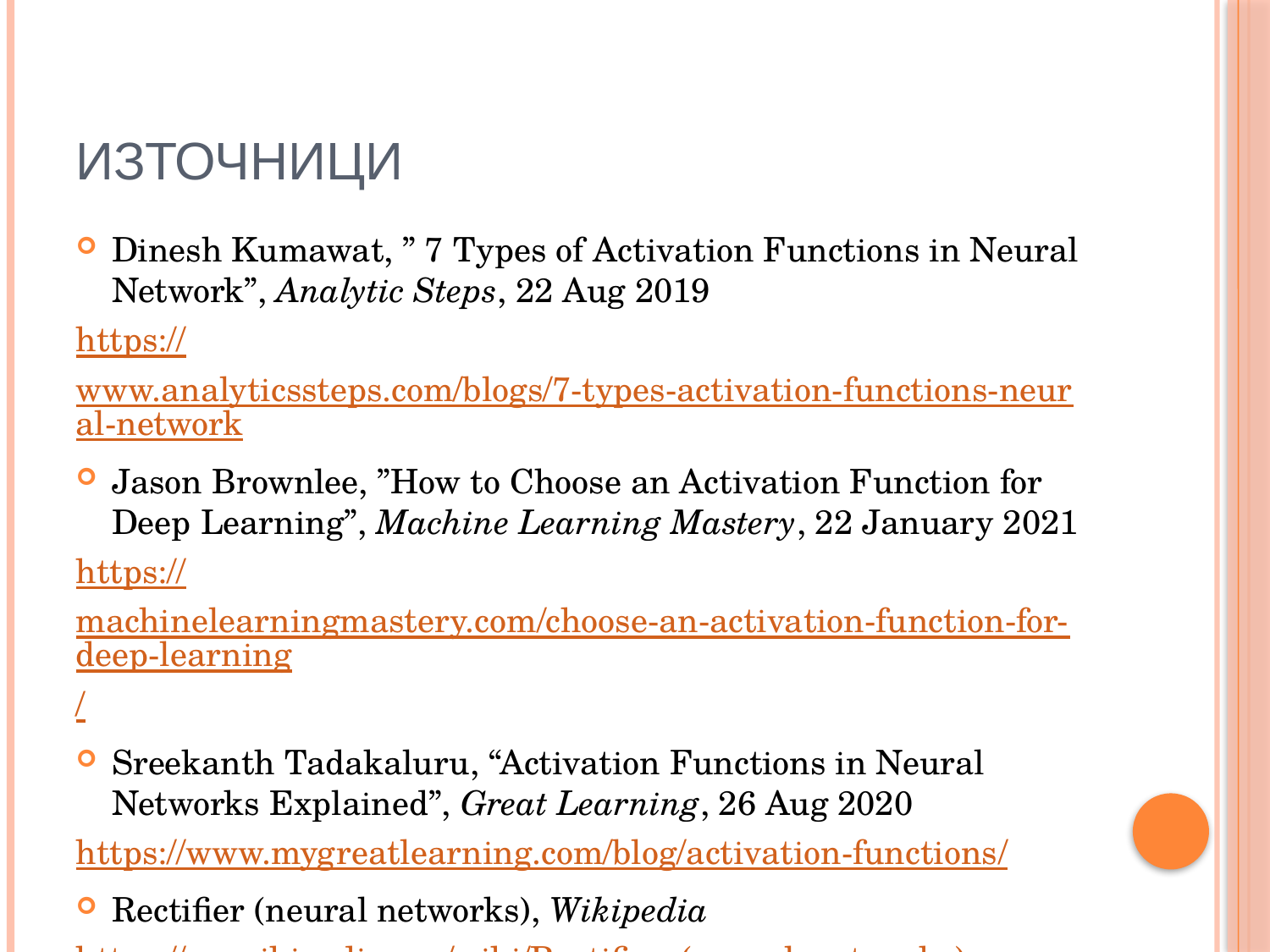

# Източници
Dinesh Kumawat, ” 7 Types of Activation Functions in Neural Network”, Analytic Steps, 22 Aug 2019
https://www.analyticssteps.com/blogs/7-types-activation-functions-neural-network
Jason Brownlee, ”How to Choose an Activation Function for Deep Learning”, Machine Learning Mastery, 22 January 2021
https://machinelearningmastery.com/choose-an-activation-function-for-deep-learning/
Sreekanth Tadakaluru, “Activation Functions in Neural Networks Explained”, Great Learning, 26 Aug 2020
https://www.mygreatlearning.com/blog/activation-functions/
Rectifier (neural networks), Wikipedia
https://en.wikipedia.org/wiki/Rectifier_(neural_networks)